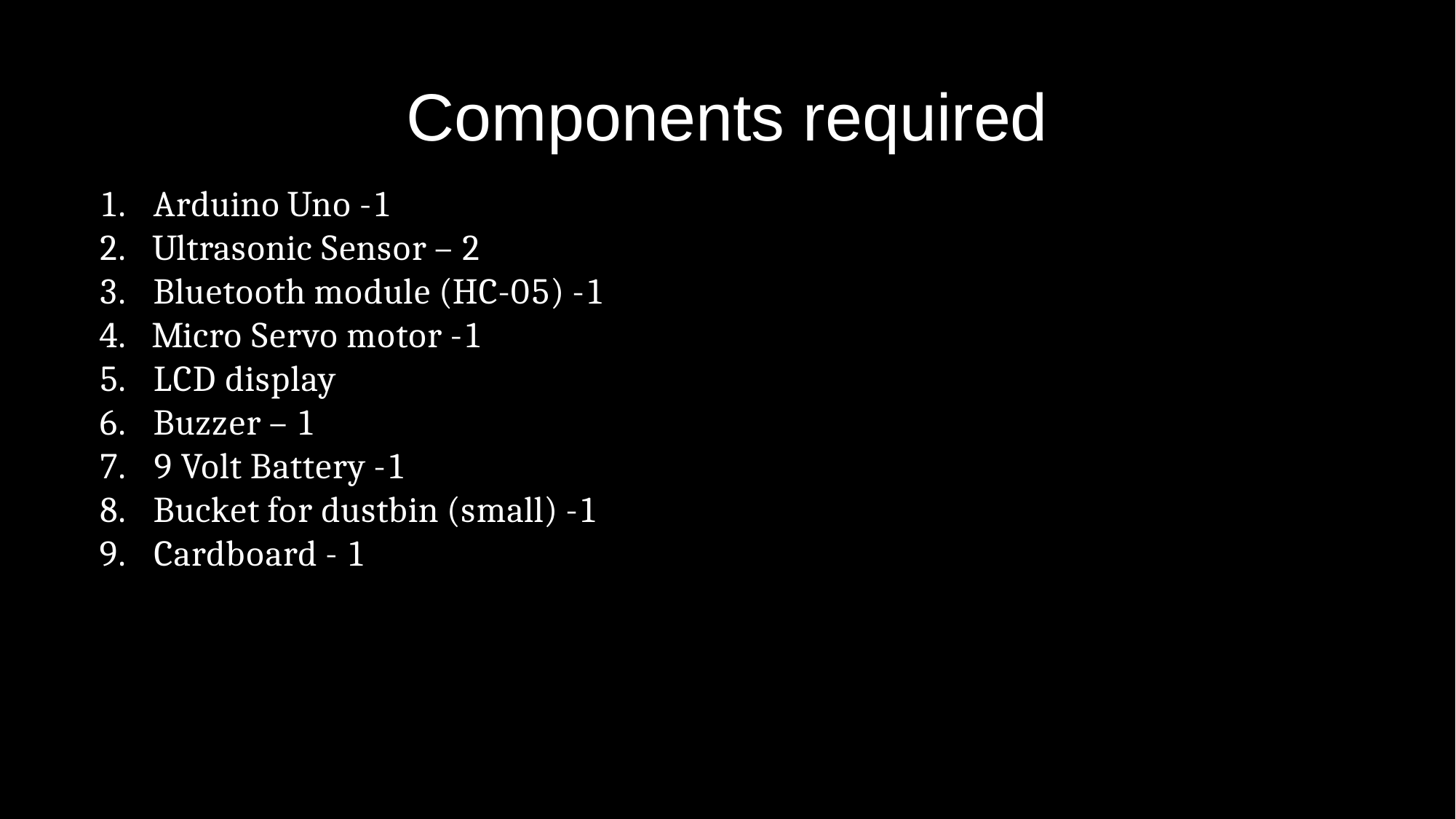

# Components required
Arduino Uno -1
Ultrasonic Sensor – 2
Bluetooth module (HC-05) -1
Micro Servo motor -1
LCD display
Buzzer – 1
9 Volt Battery -1
Bucket for dustbin (small) -1
Cardboard - 1